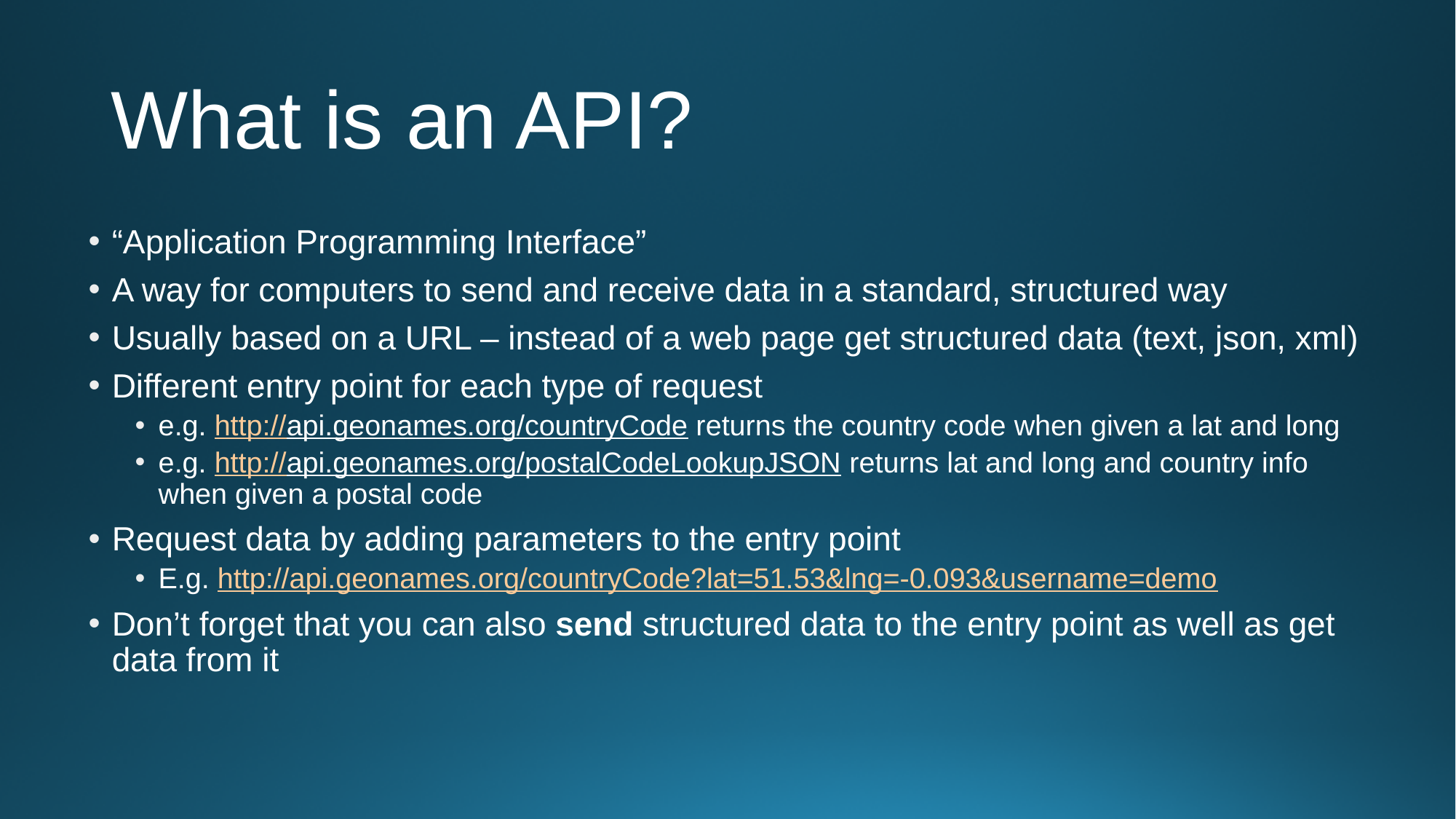

# What is an API?
“Application Programming Interface”
A way for computers to send and receive data in a standard, structured way
Usually based on a URL – instead of a web page get structured data (text, json, xml)
Different entry point for each type of request
e.g. http://api.geonames.org/countryCode returns the country code when given a lat and long
e.g. http://api.geonames.org/postalCodeLookupJSON returns lat and long and country info when given a postal code
Request data by adding parameters to the entry point
E.g. http://api.geonames.org/countryCode?lat=51.53&lng=-0.093&username=demo
Don’t forget that you can also send structured data to the entry point as well as get data from it